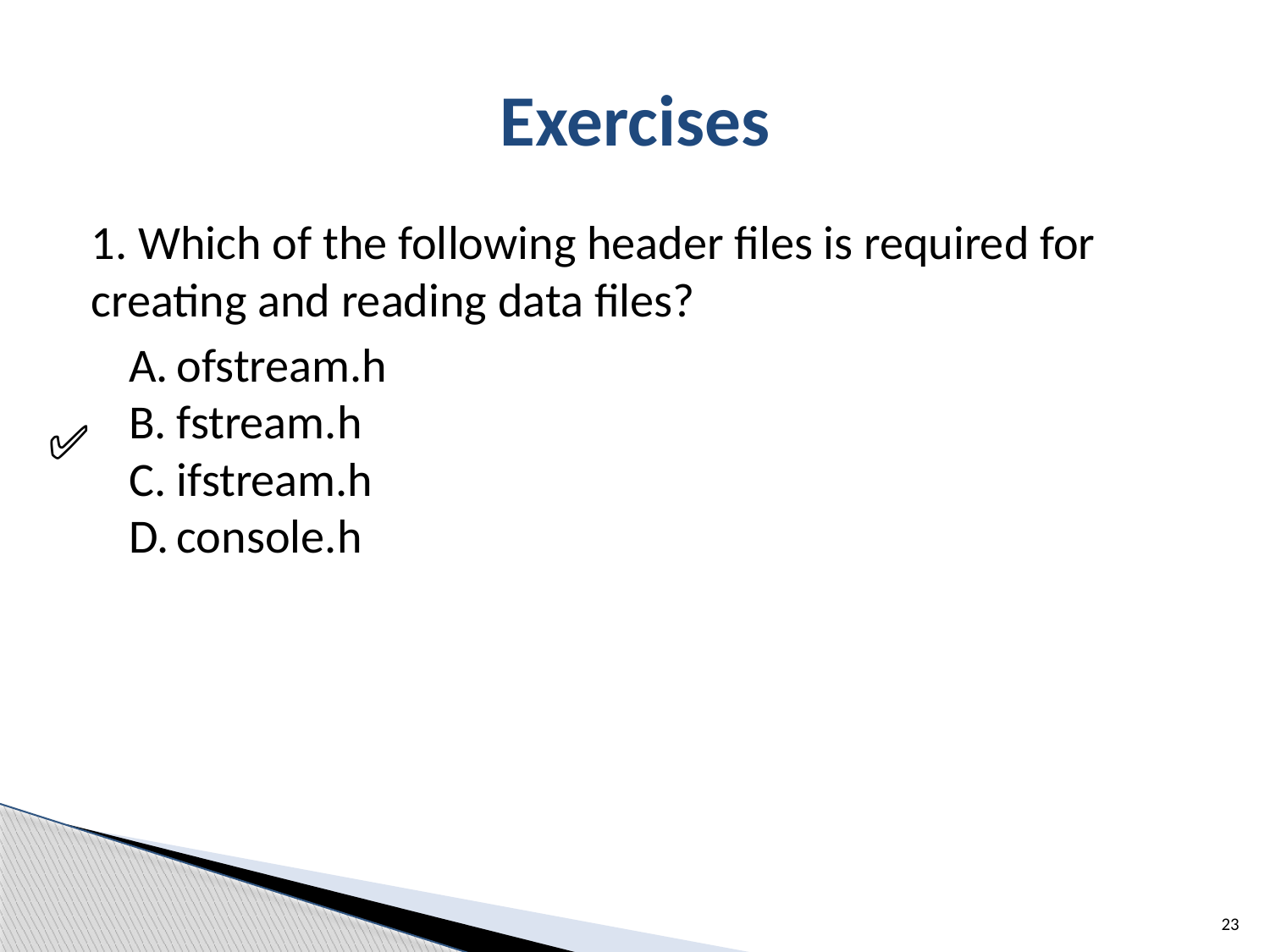

# Exercises
1. Which of the following header files is required for creating and reading data files?

ofstream.h
fstream.h
ifstream.h
console.h
✅
23